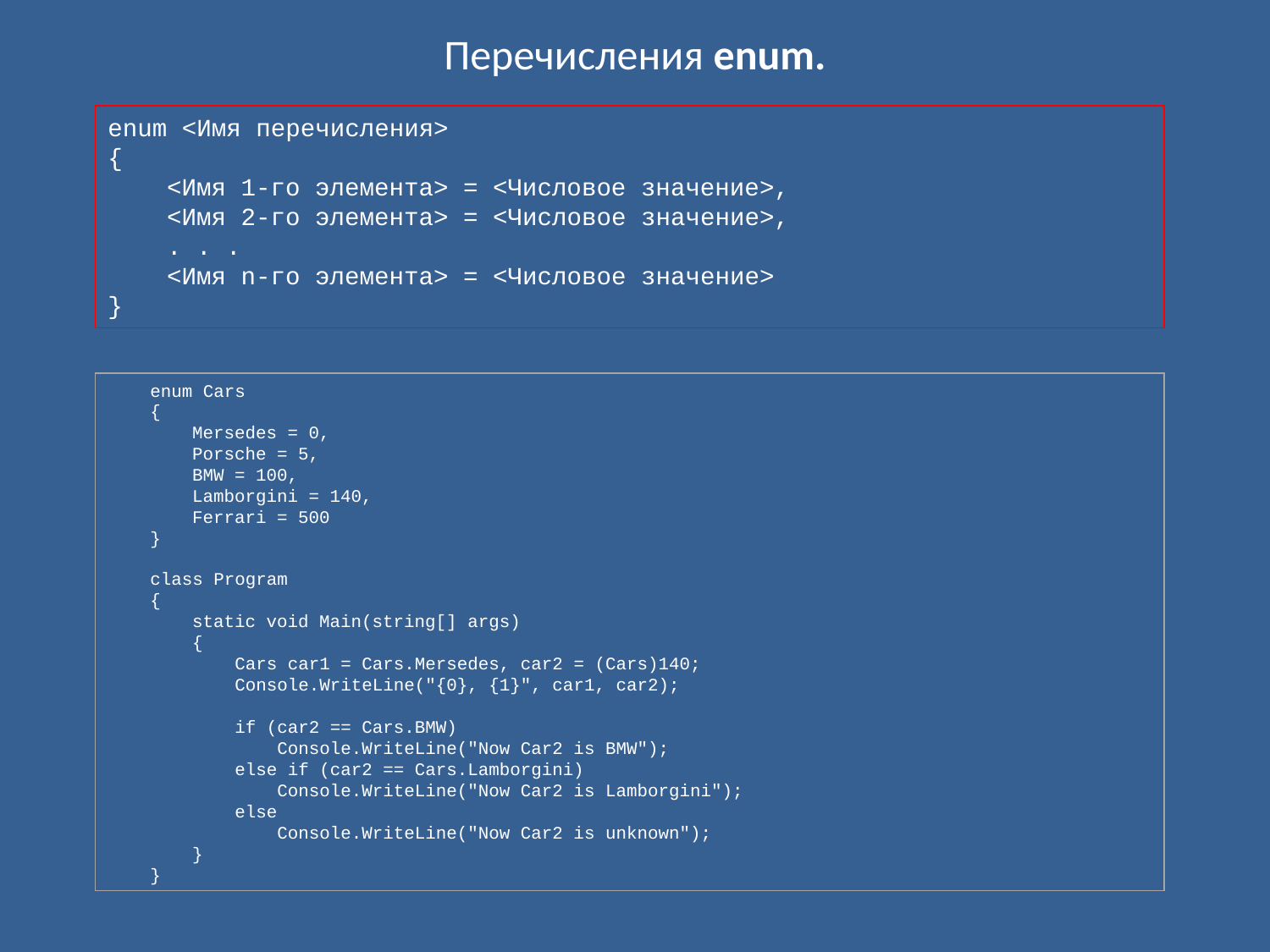

Перечисления enum.
enum <Имя перечисления>
{
    <Имя 1-го элемента> = <Числовое значение>,
    <Имя 2-го элемента> = <Числовое значение>,
    . . .
    <Имя n-го элемента> = <Числовое значение>
}

    enum Cars
    {
        Mersedes = 0,
        Porsche = 5,
        BMW = 100,
        Lamborgini = 140,
        Ferrari = 500
    }

    class Program
    {
        static void Main(string[] args)
        {
            Cars car1 = Cars.Mersedes, car2 = (Cars)140;
            Console.WriteLine("{0}, {1}", car1, car2);

	if (car2 == Cars.BMW)
                Console.WriteLine("Now Car2 is BMW");
            else if (car2 == Cars.Lamborgini)
                Console.WriteLine("Now Car2 is Lamborgini");
            else
                Console.WriteLine("Now Car2 is unknown");
        }
    }